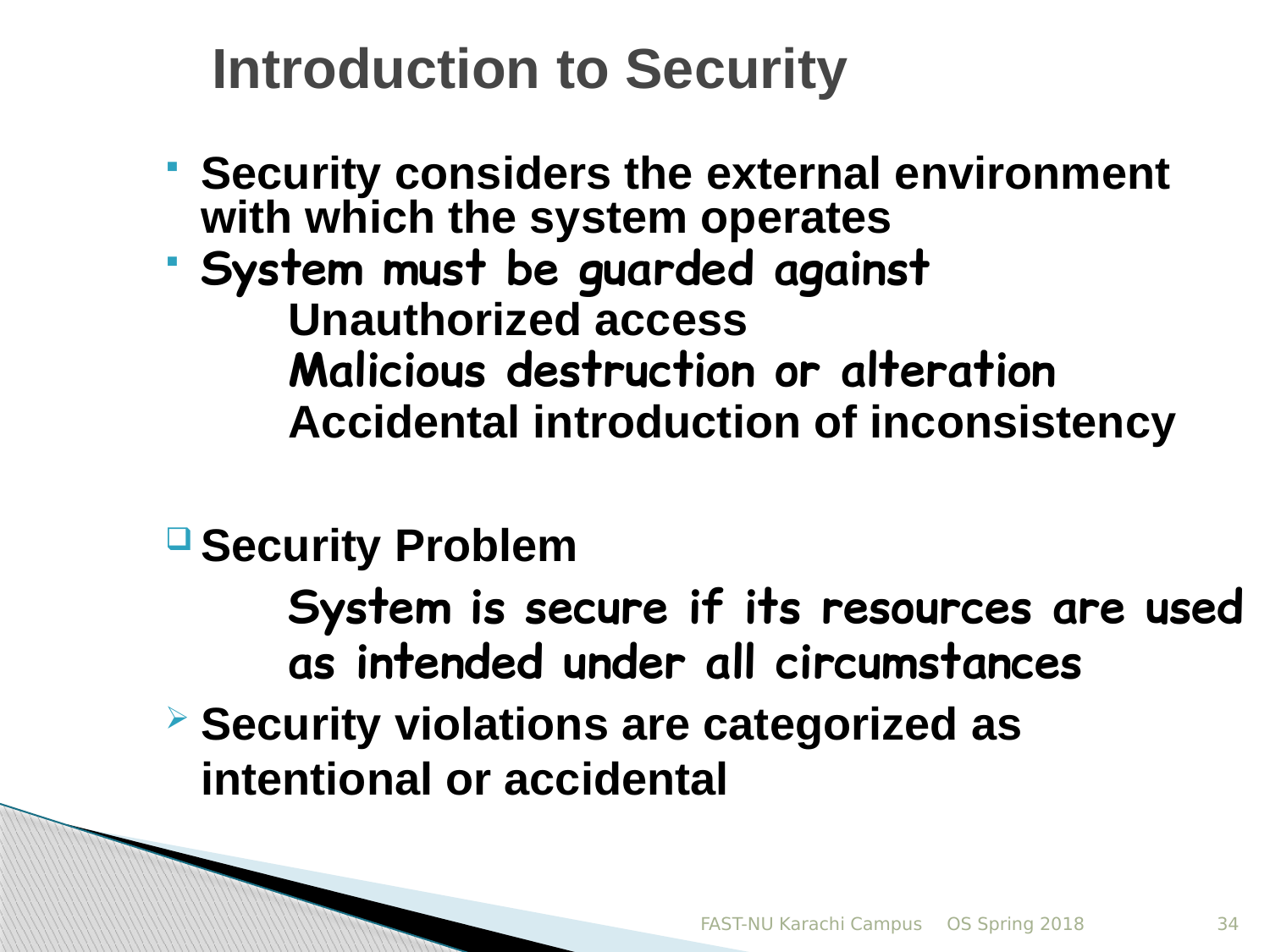

# Introduction to Security
Security considers the external environment with which the system operates
System must be guarded against
	Unauthorized access
	Malicious destruction or alteration
	Accidental introduction of inconsistency

Security Problem
	System is secure if its resources are used 	as intended under all circumstances
Security violations are categorized as intentional or accidental
FAST-NU Karachi Campus
OS Spring 2018
34